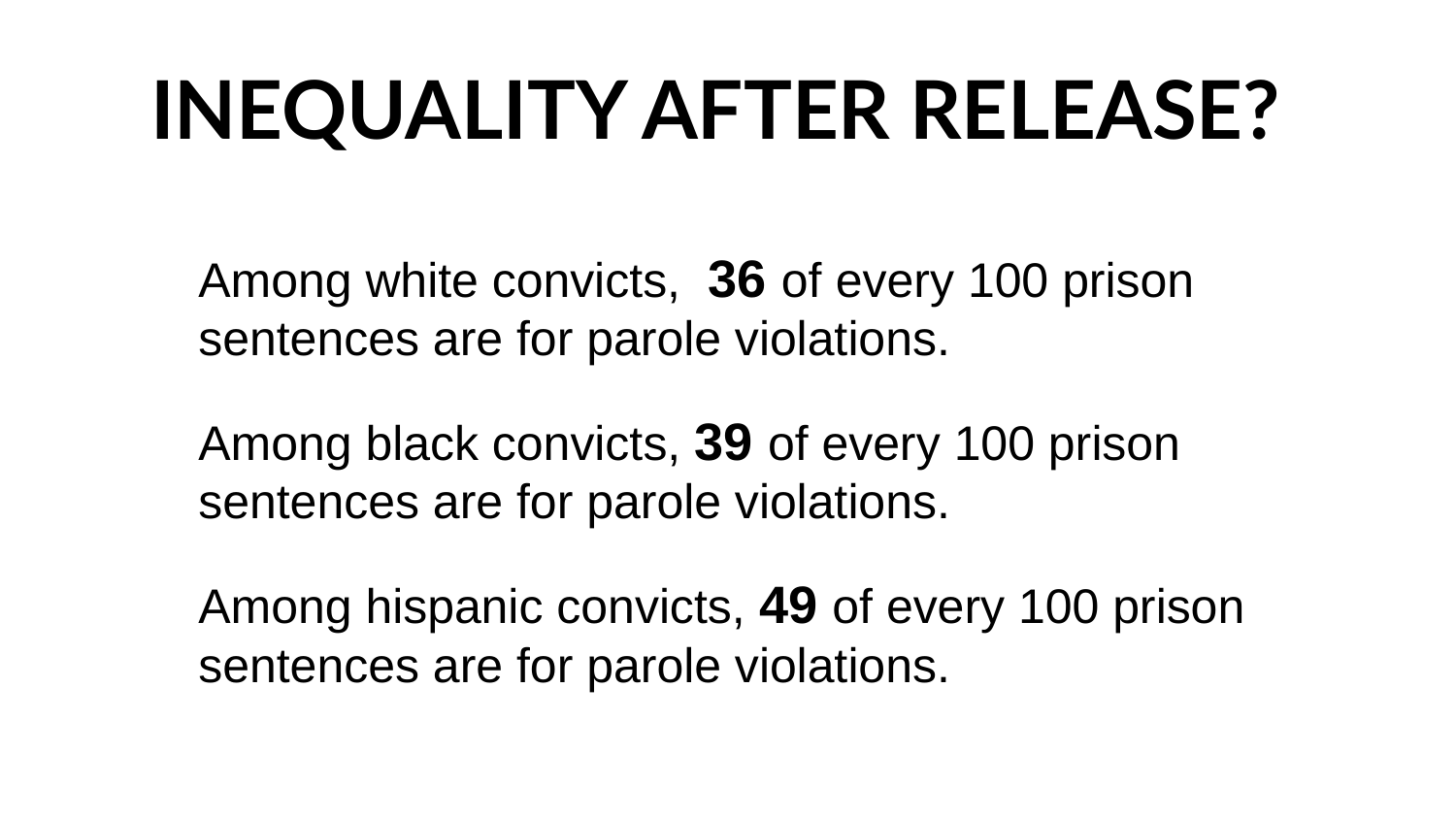

INEQUALITY AFTER RELEASE?
Among white convicts,  36 of every 100 prison sentences are for parole violations.

Among black convicts, 39 of every 100 prison sentences are for parole violations.

Among hispanic convicts, 49 of every 100 prison sentences are for parole violations.